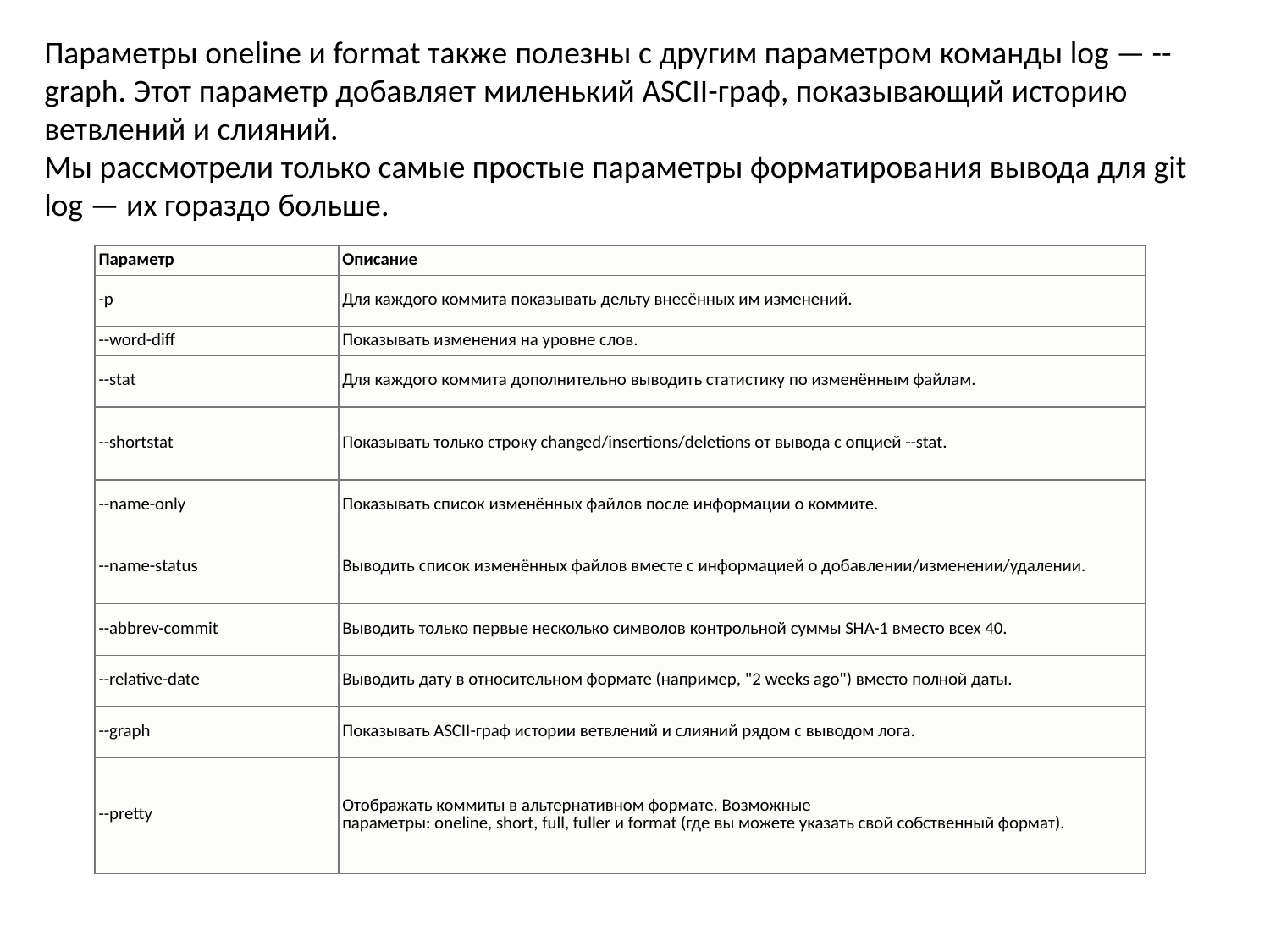

Параметры oneline и format также полезны с другим параметром команды log — --graph. Этот параметр добавляет миленький ASCII-граф, показывающий историю ветвлений и слияний.
Мы рассмотрели только самые простые параметры форматирования вывода для git log — их гораздо больше.

| Параметр | Описание |
| --- | --- |
| -p | Для каждого коммита показывать дельту внесённых им изменений. |
| --word-diff | Показывать изменения на уровне слов. |
| --stat | Для каждого коммита дополнительно выводить статистику по изменённым файлам. |
| --shortstat | Показывать только строку changed/insertions/deletions от вывода с опцией --stat. |
| --name-only | Показывать список изменённых файлов после информации о коммите. |
| --name-status | Выводить список изменённых файлов вместе с информацией о добавлении/изменении/удалении. |
| --abbrev-commit | Выводить только первые несколько символов контрольной суммы SHA-1 вместо всех 40. |
| --relative-date | Выводить дату в относительном формате (например, "2 weeks ago") вместо полной даты. |
| --graph | Показывать ASCII-граф истории ветвлений и слияний рядом с выводом лога. |
| --pretty | Отображать коммиты в альтернативном формате. Возможные параметры: oneline, short, full, fuller и format (где вы можете указать свой собственный формат). |